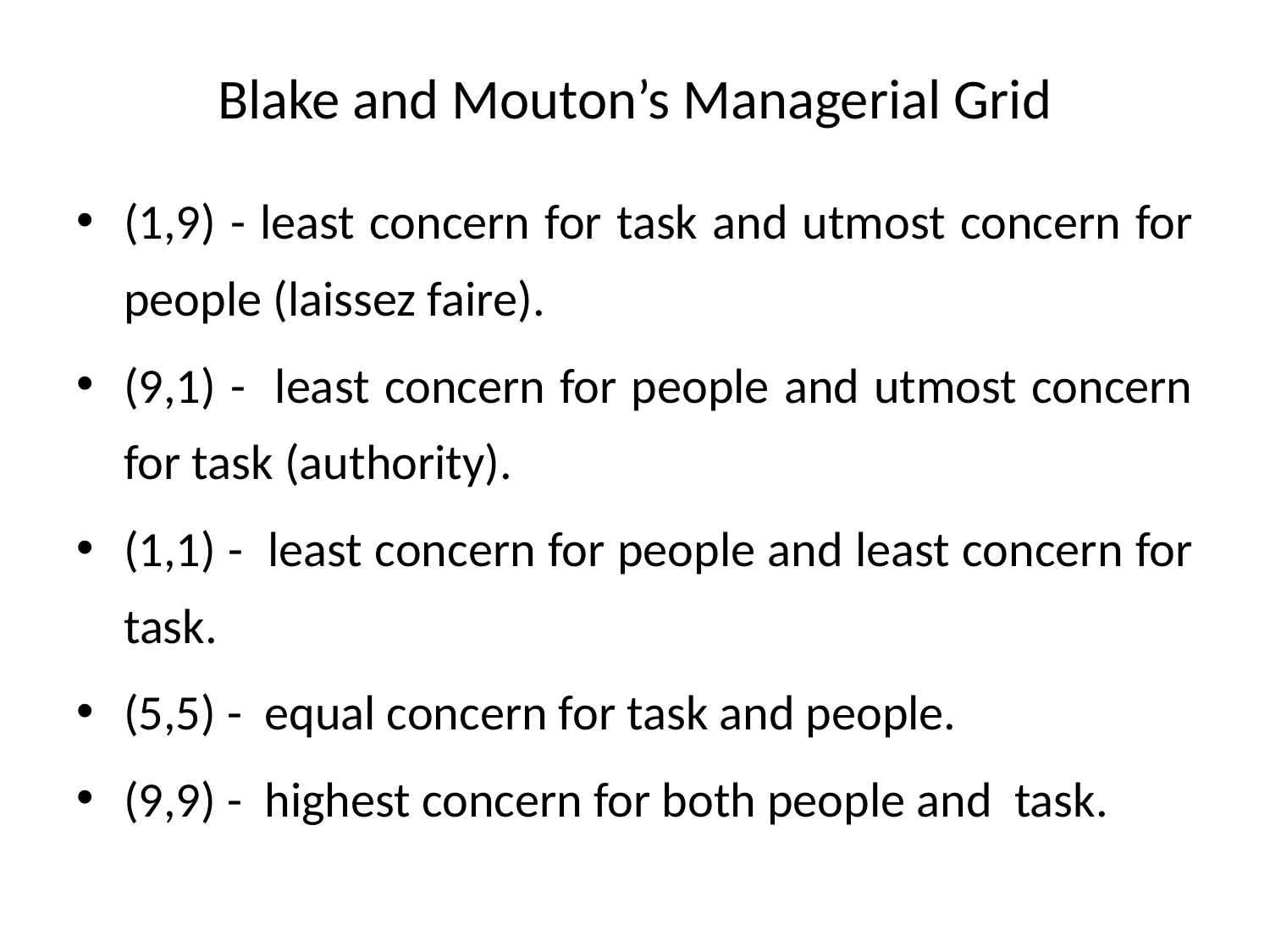

# Blake and Mouton’s Managerial Grid
(1,9) - least concern for task and utmost concern for people (laissez faire).
(9,1) -  least concern for people and utmost concern for task (authority).
(1,1) -  least concern for people and least concern for task.
(5,5) -  equal concern for task and people.
(9,9) -  highest concern for both people and  task.